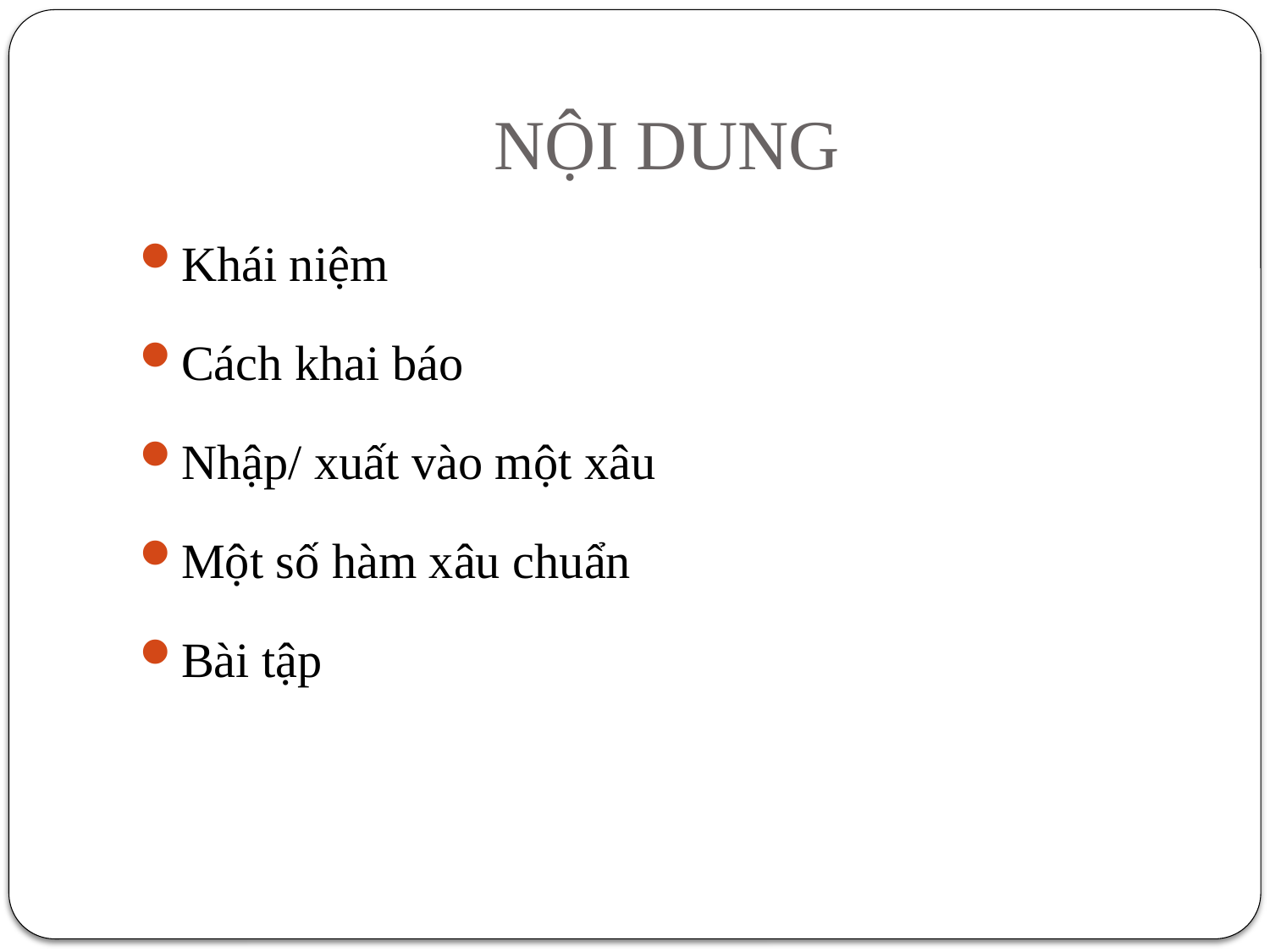

# NỘI DUNG
Khái niệm
Cách khai báo
Nhập/ xuất vào một xâu
Một số hàm xâu chuẩn
Bài tập